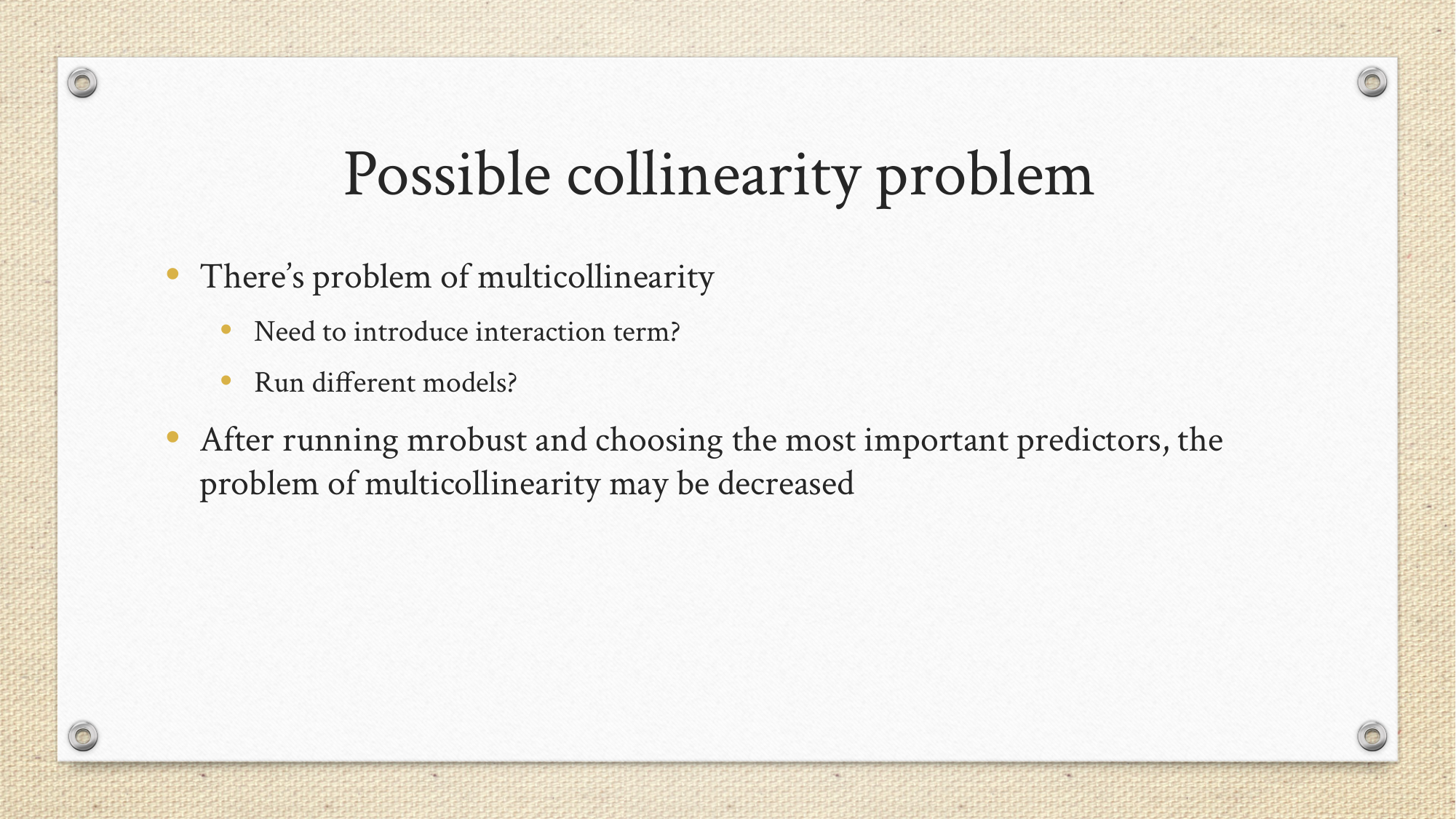

Possible collinearity problem
There’s problem of multicollinearity
Need to introduce interaction term?
Run different models?
After running mrobust and choosing the most important predictors, the problem of multicollinearity may be decreased